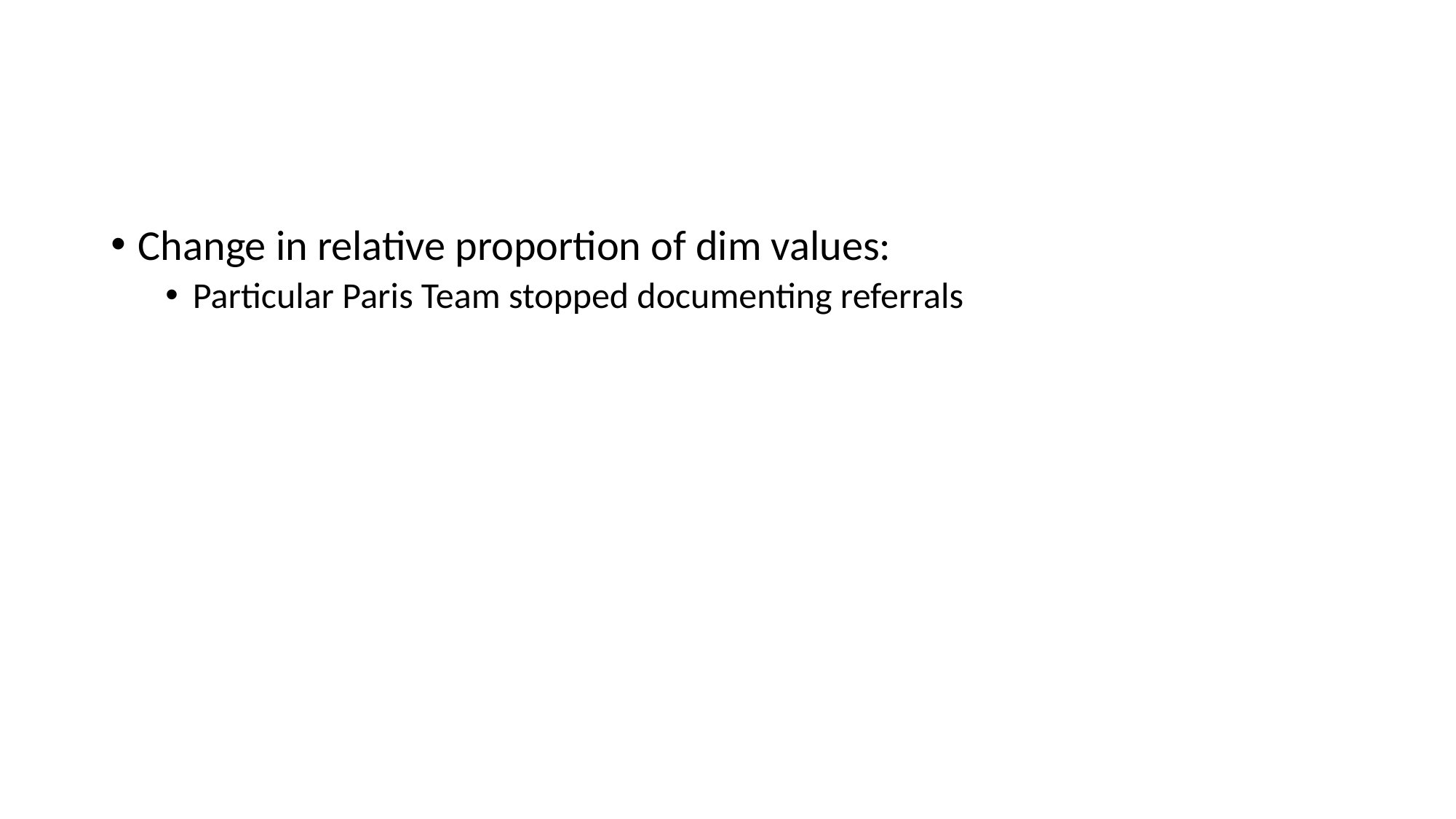

#
Change in relative proportion of dim values:
Particular Paris Team stopped documenting referrals